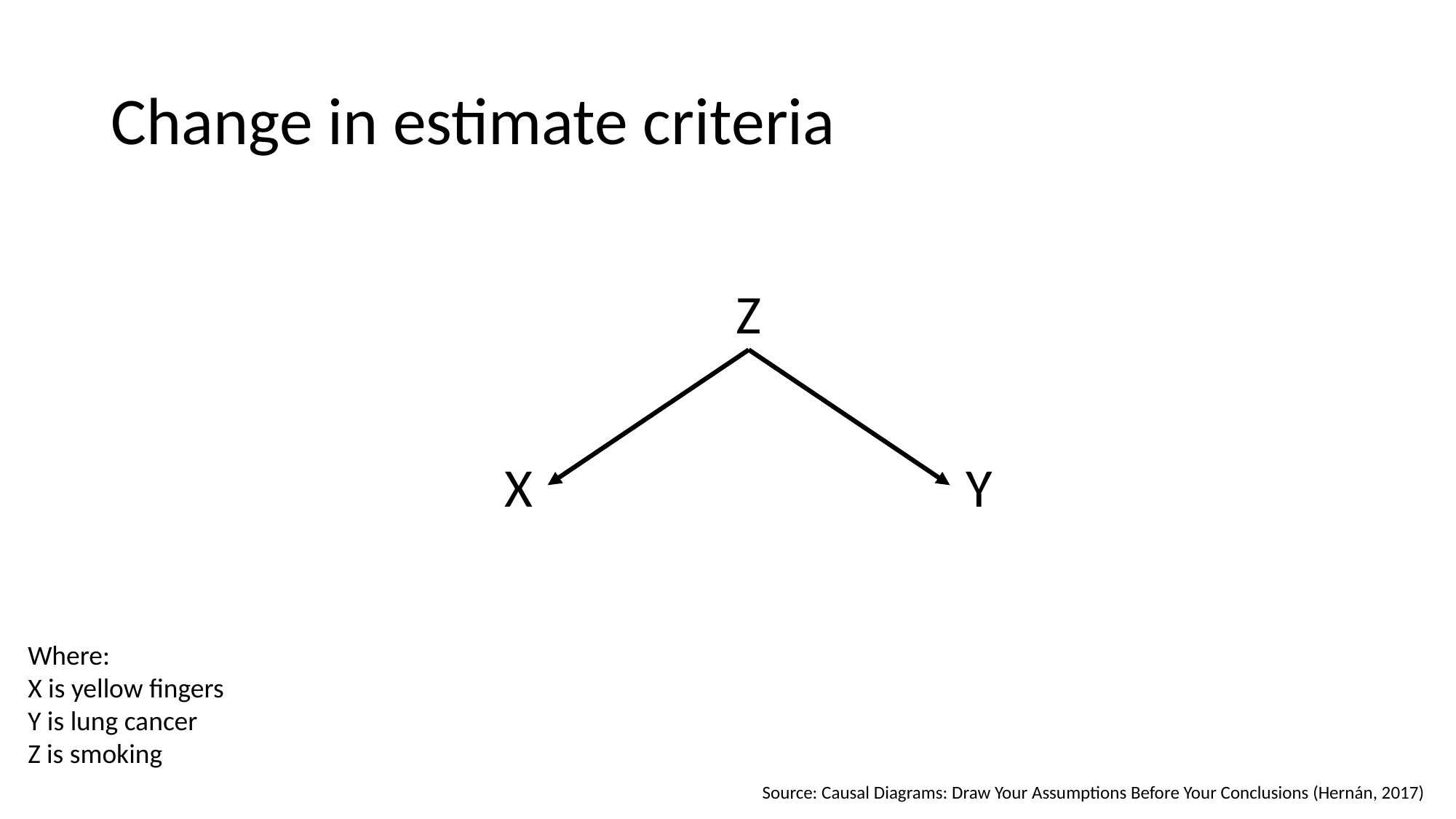

# Change in estimate criteria
Z
X
Y
Where:
X is yellow fingers
Y is lung cancer
Z is smoking
Source: Causal Diagrams: Draw Your Assumptions Before Your Conclusions (Hernán, 2017)